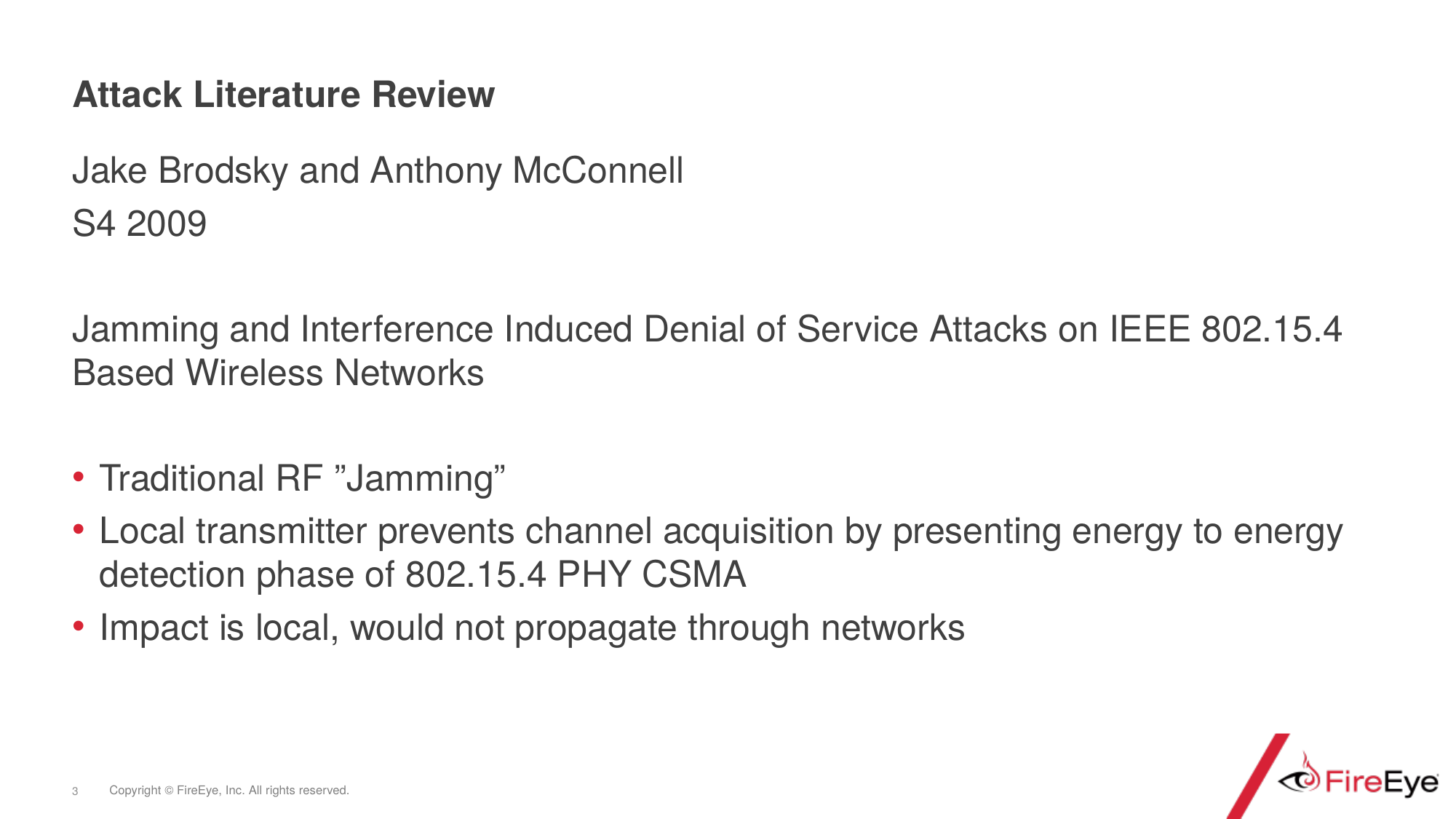

Attack Literature Review
Jake Brodsky and Anthony McConnell
S4 2009

Jamming and Interference Induced Denial of Service Attacks on IEEE 802.15.4 Based Wireless Networks

Traditional RF ”Jamming”
Local transmitter prevents channel acquisition by presenting energy to energy detection phase of 802.15.4 PHY CSMA
Impact is local, would not propagate through networks